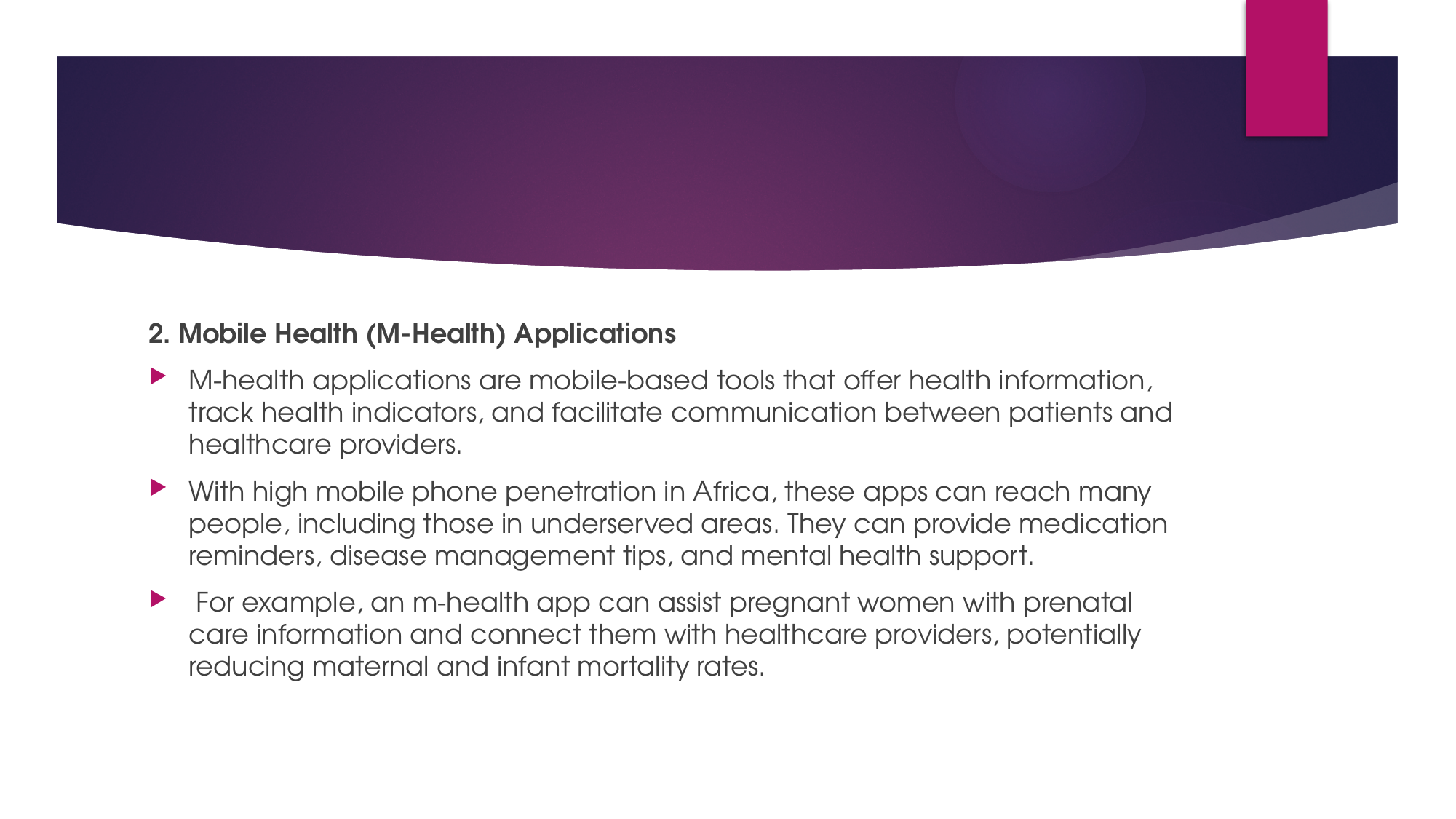

2. Mobile Health (M-Health) Applications
M-health applications are mobile-based tools that offer health information, track health indicators, and facilitate communication between patients and healthcare providers.
With high mobile phone penetration in Africa, these apps can reach many people, including those in underserved areas. They can provide medication reminders, disease management tips, and mental health support.
 For example, an m-health app can assist pregnant women with prenatal care information and connect them with healthcare providers, potentially reducing maternal and infant mortality rates.